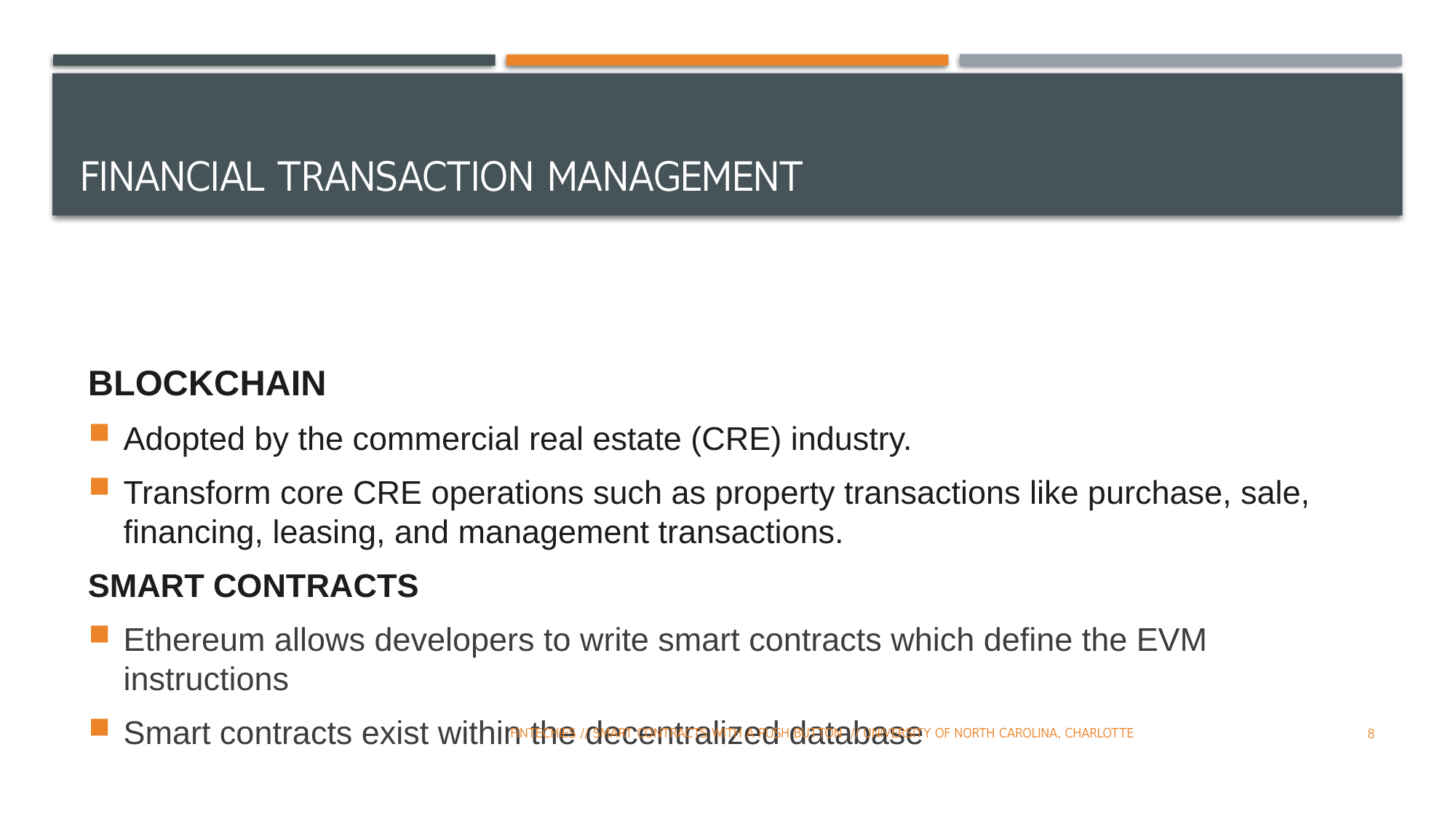

# Financial Transaction Management
BLOCKCHAIN
Adopted by the commercial real estate (CRE) industry.
Transform core CRE operations such as property transactions like purchase, sale, financing, leasing, and management transactions.
SMART CONTRACTS
Ethereum allows developers to write smart contracts which define the EVM  instructions
Smart contracts exist within the decentralized database

FinTechies // Smart Contracts with a Push Button  // University of North Carolina, CHarlotte
8